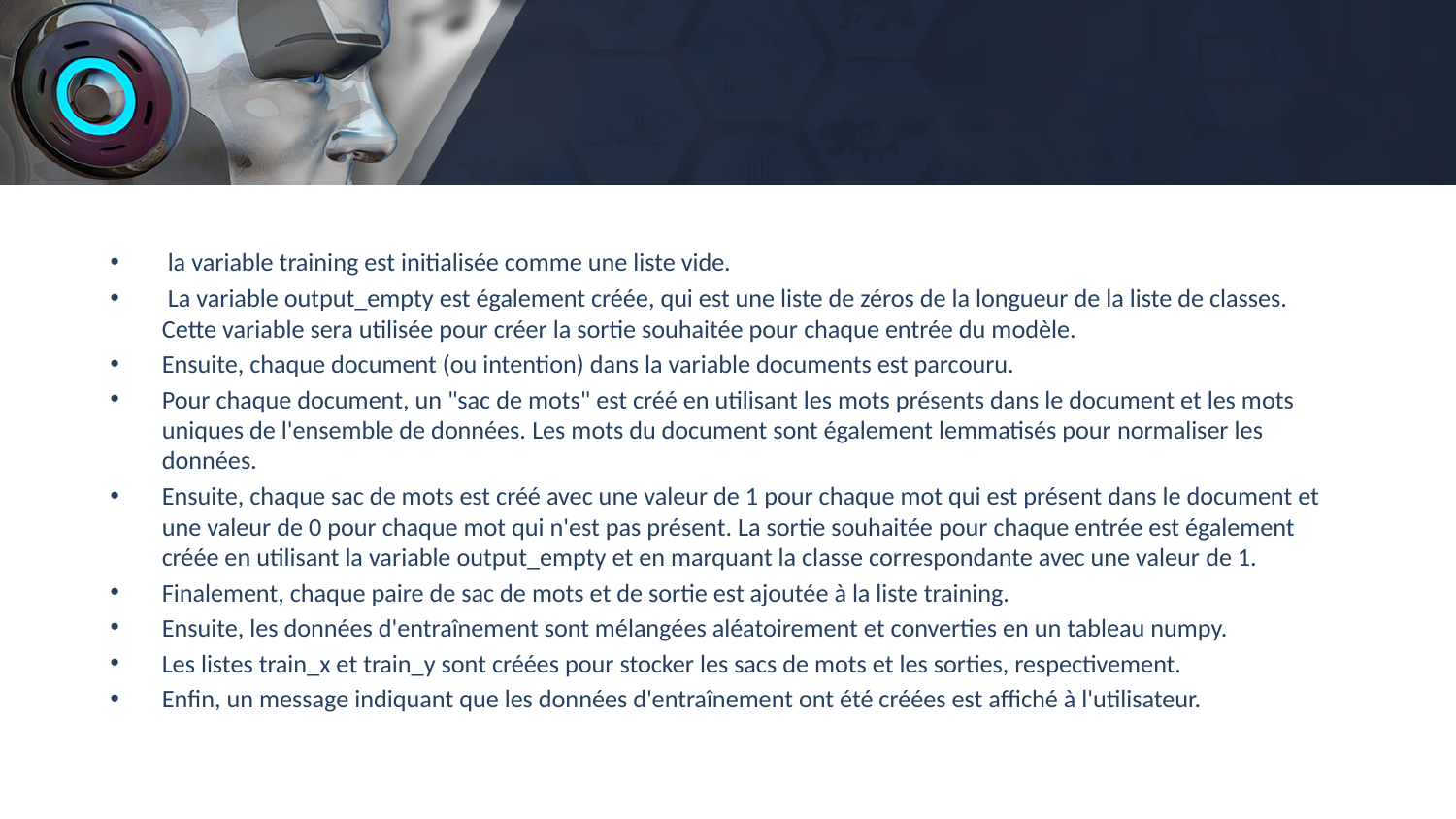

la variable training est initialisée comme une liste vide.
 La variable output_empty est également créée, qui est une liste de zéros de la longueur de la liste de classes. Cette variable sera utilisée pour créer la sortie souhaitée pour chaque entrée du modèle.
Ensuite, chaque document (ou intention) dans la variable documents est parcouru.
Pour chaque document, un "sac de mots" est créé en utilisant les mots présents dans le document et les mots uniques de l'ensemble de données. Les mots du document sont également lemmatisés pour normaliser les données.
Ensuite, chaque sac de mots est créé avec une valeur de 1 pour chaque mot qui est présent dans le document et une valeur de 0 pour chaque mot qui n'est pas présent. La sortie souhaitée pour chaque entrée est également créée en utilisant la variable output_empty et en marquant la classe correspondante avec une valeur de 1.
Finalement, chaque paire de sac de mots et de sortie est ajoutée à la liste training.
Ensuite, les données d'entraînement sont mélangées aléatoirement et converties en un tableau numpy.
Les listes train_x et train_y sont créées pour stocker les sacs de mots et les sorties, respectivement.
Enfin, un message indiquant que les données d'entraînement ont été créées est affiché à l'utilisateur.